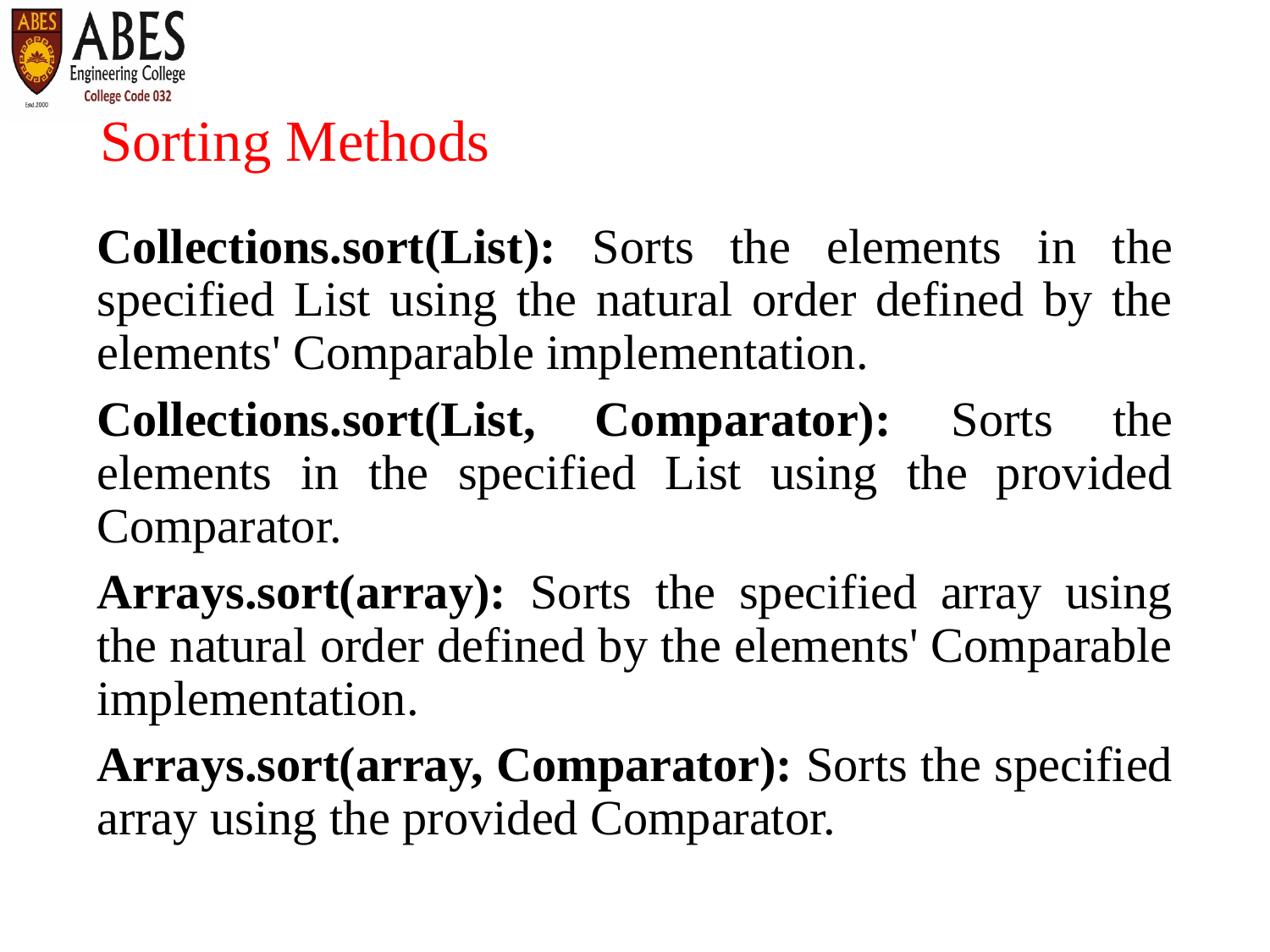

# Sorting Methods
Collections.sort(List): Sorts the elements in the specified List using the natural order defined by the elements' Comparable implementation.
Collections.sort(List, Comparator): Sorts the elements in the specified List using the provided Comparator.
Arrays.sort(array): Sorts the specified array using the natural order defined by the elements' Comparable implementation.
Arrays.sort(array, Comparator): Sorts the specified array using the provided Comparator.